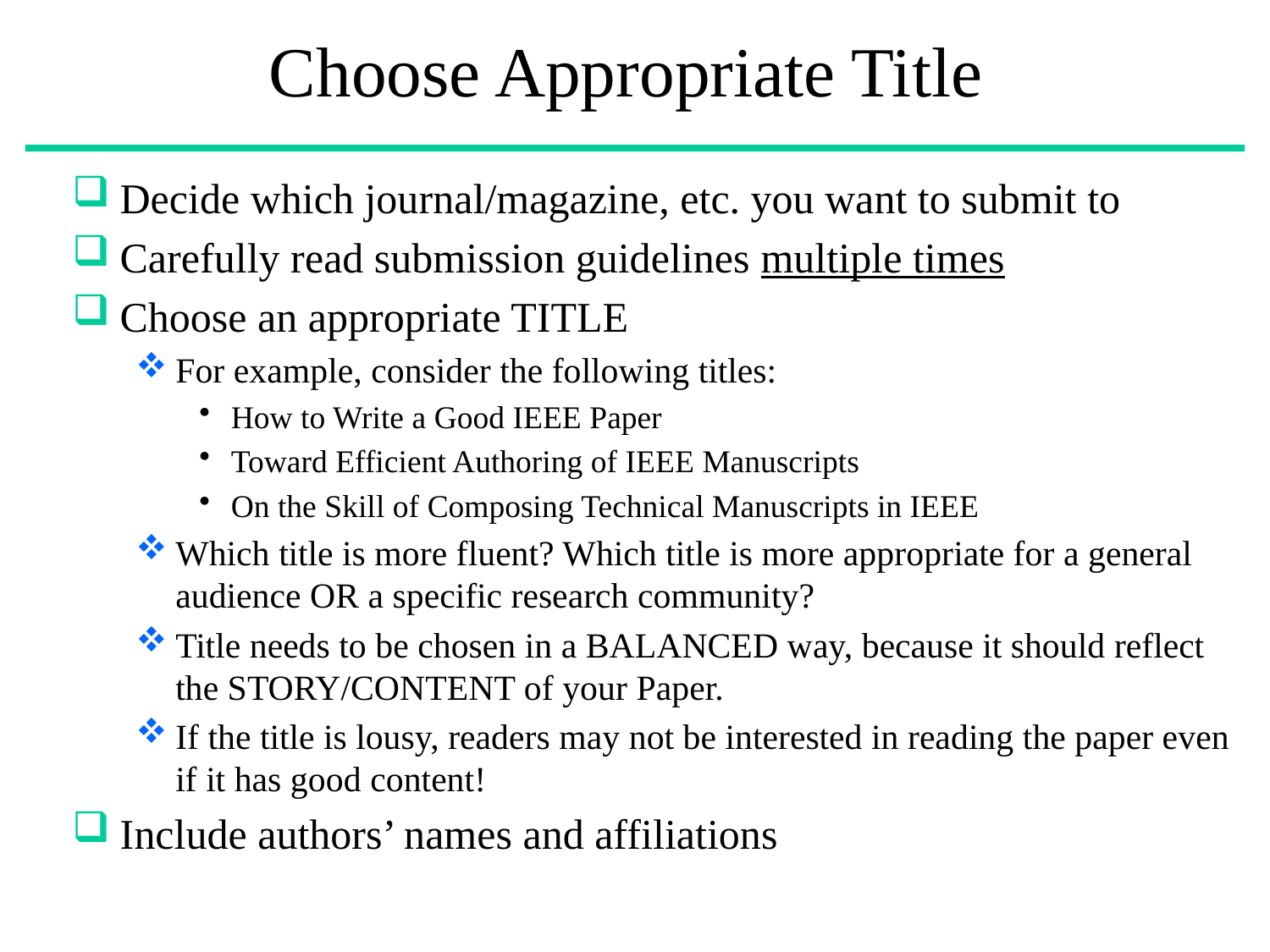

# Choose Appropriate Title
Decide which journal/magazine, etc. you want to submit to
Carefully read submission guidelines multiple times
Choose an appropriate TITLE
For example, consider the following titles:
How to Write a Good IEEE Paper
Toward Efficient Authoring of IEEE Manuscripts
On the Skill of Composing Technical Manuscripts in IEEE
Which title is more fluent? Which title is more appropriate for a general audience OR a specific research community?
Title needs to be chosen in a BALANCED way, because it should reflect the STORY/CONTENT of your Paper.
If the title is lousy, readers may not be interested in reading the paper even if it has good content!
Include authors’ names and affiliations